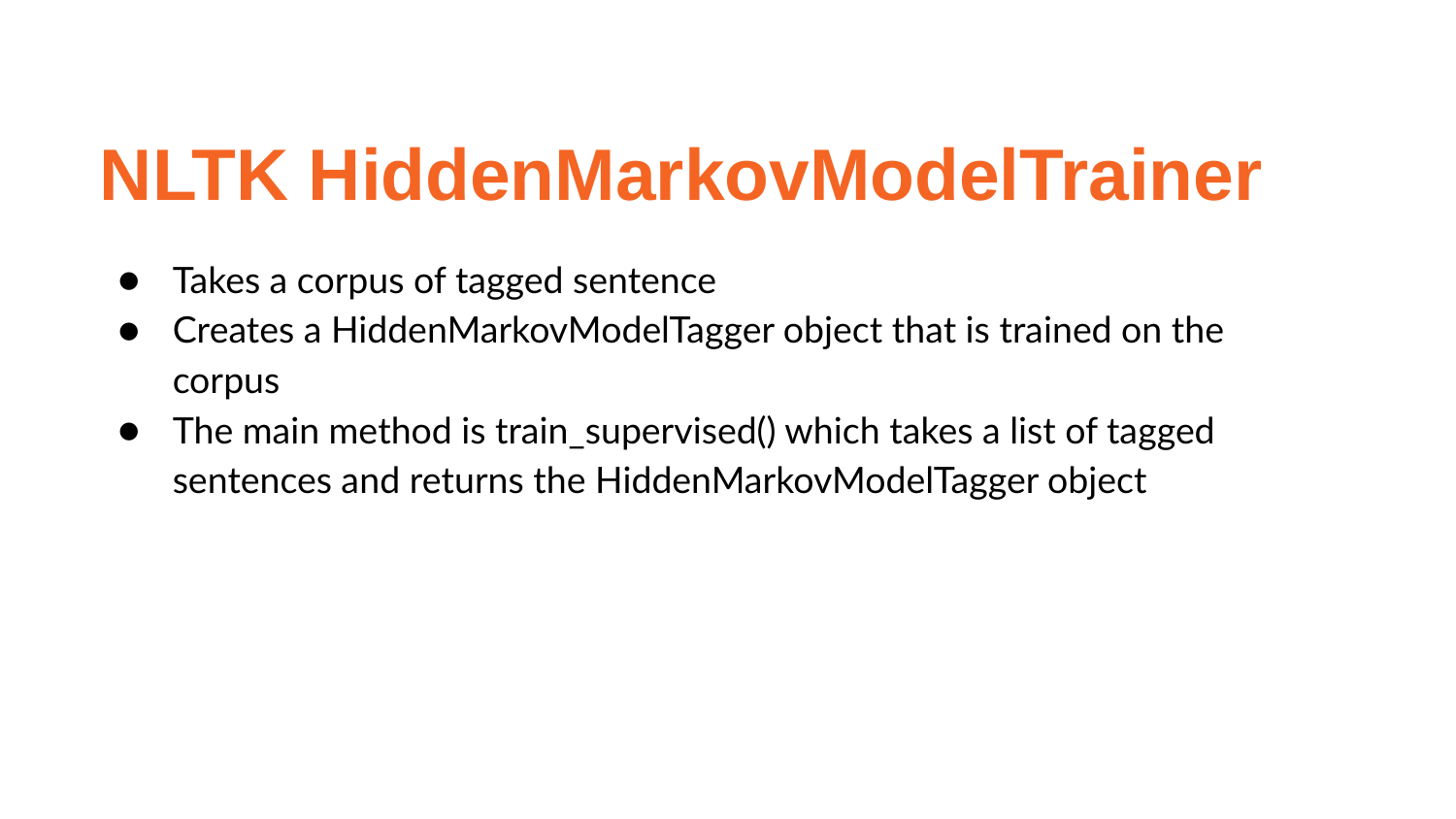

NLTK HiddenMarkovModelTrainer
Takes a corpus of tagged sentence
Creates a HiddenMarkovModelTagger object that is trained on the corpus
The main method is train_supervised() which takes a list of tagged sentences and returns the HiddenMarkovModelTagger object